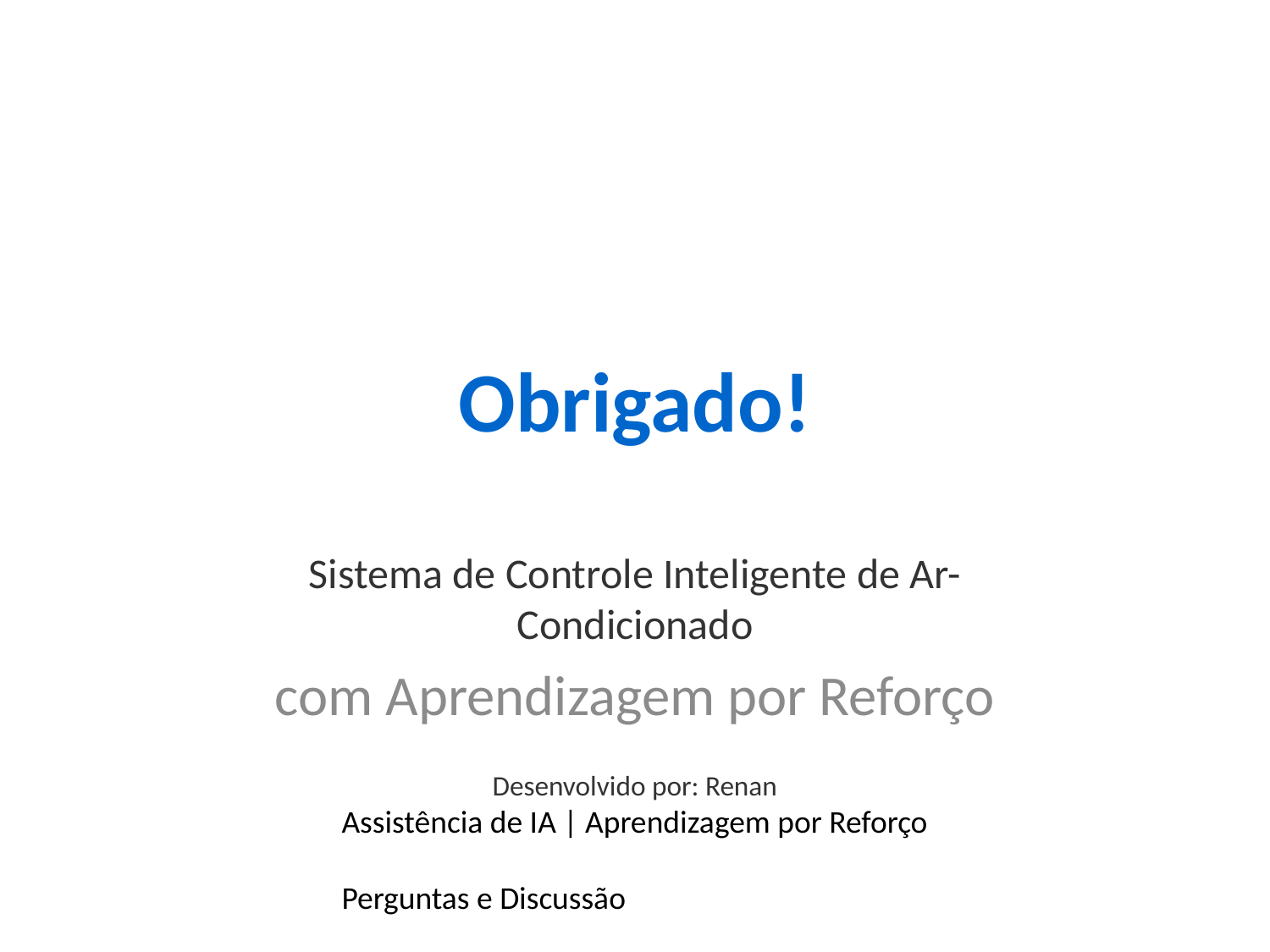

# Obrigado!
Sistema de Controle Inteligente de Ar-Condicionado
com Aprendizagem por Reforço
Desenvolvido por: Renan
Assistência de IA | Aprendizagem por Reforço

Perguntas e Discussão